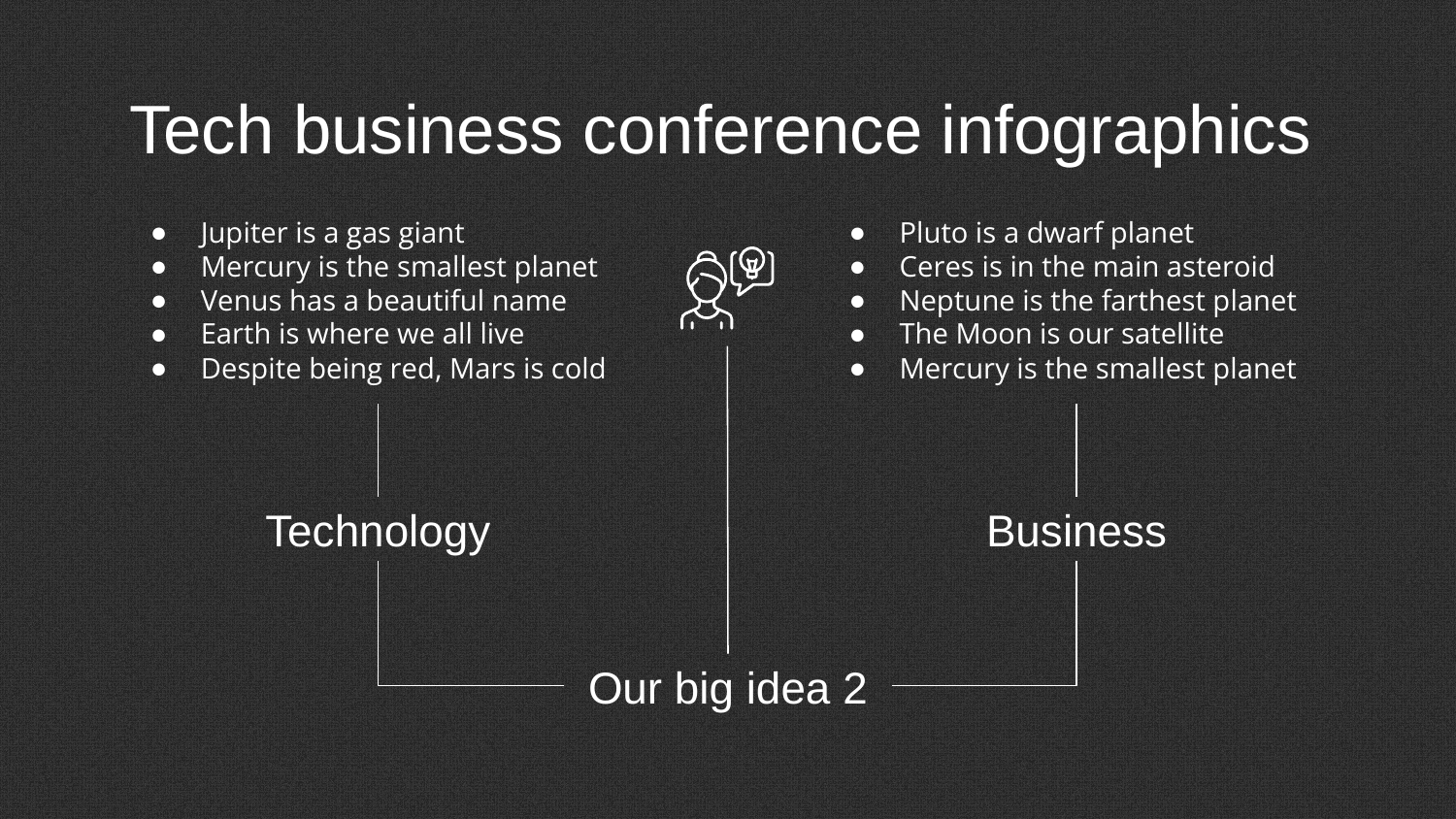

# Tech business conference infographics
Jupiter is a gas giant
Mercury is the smallest planet
Venus has a beautiful name
Earth is where we all live
Despite being red, Mars is cold
Technology
Pluto is a dwarf planet
Ceres is in the main asteroid
Neptune is the farthest planet
The Moon is our satellite
Mercury is the smallest planet
Business

Our big idea 2